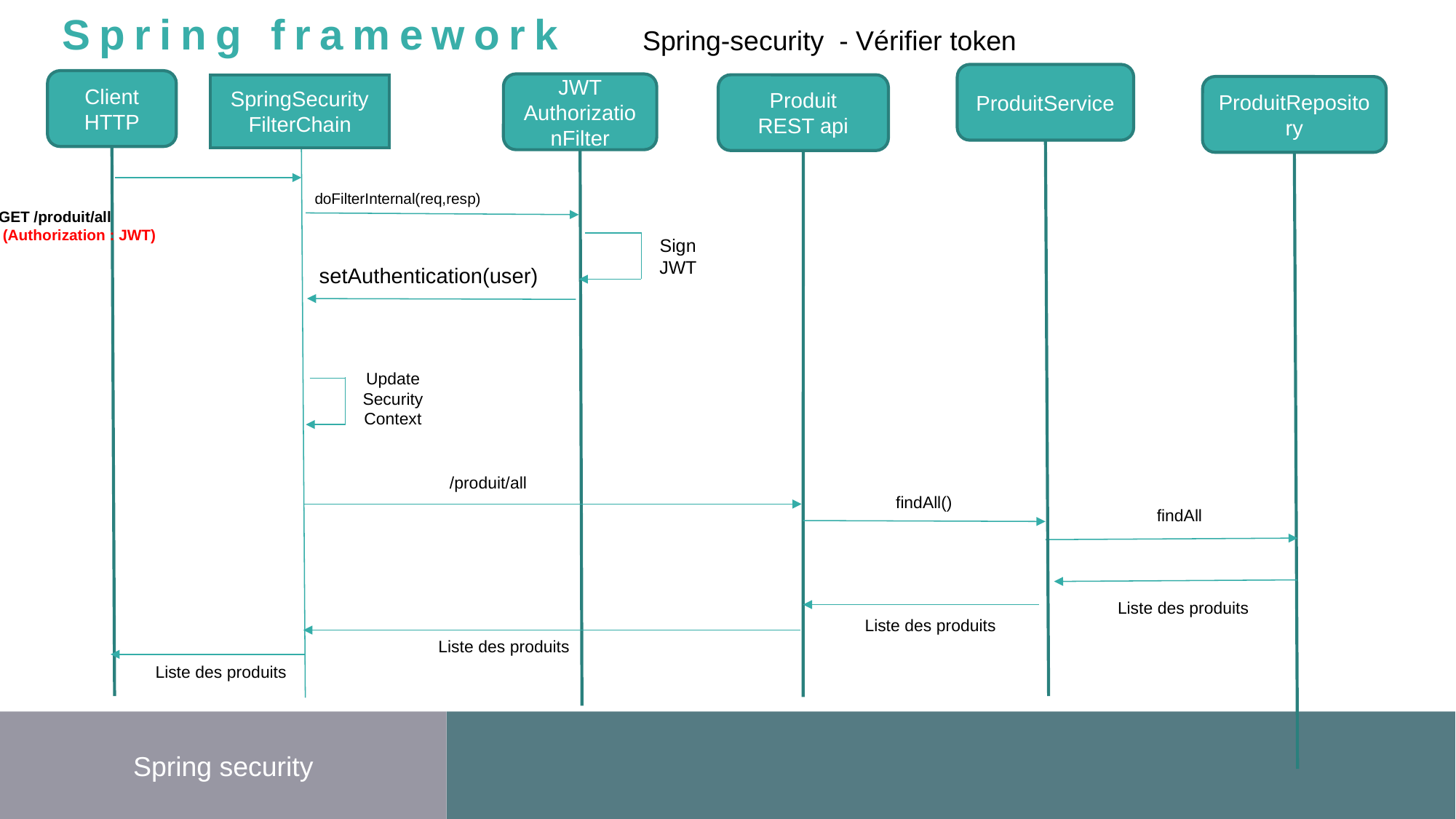

Spring-security  - Vérifier token
Spring framework
ProduitService
Client HTTP
JWT
AuthorizationFilter
SpringSecurity FilterChain
Produit
REST api
ProduitRepository
doFilterInternal(req,resp)
GET /produit/all
 (Authorization : JWT)
Sign
JWT
setAuthentication(user)
Update
Security Context
/produit/all
findAll()
findAll
Liste des produits
Liste des produits
Liste des produits
Liste des produits
Spring security